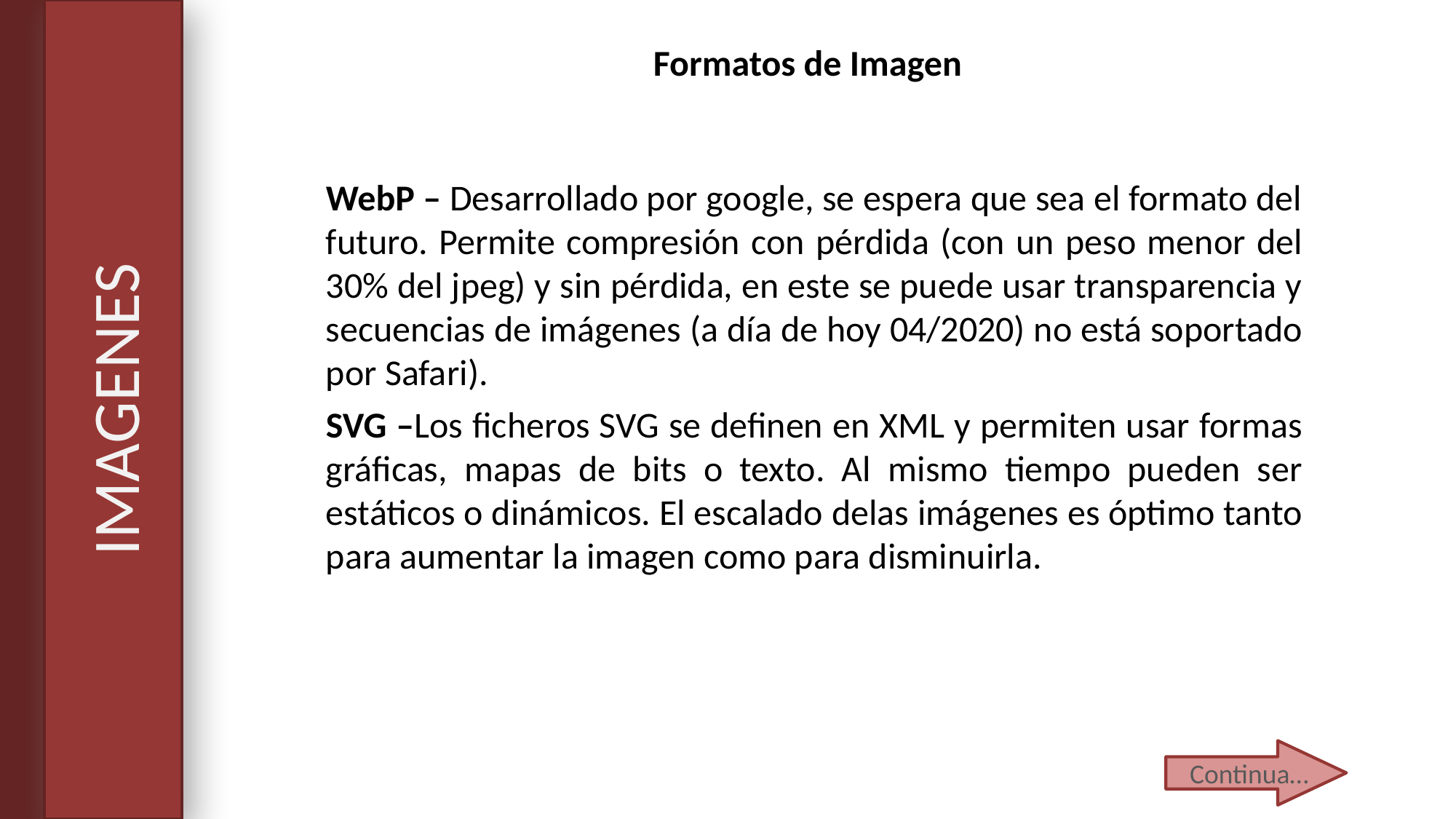

Formatos de Imagen
WebP – Desarrollado por google, se espera que sea el formato del futuro. Permite compresión con pérdida (con un peso menor del 30% del jpeg) y sin pérdida, en este se puede usar transparencia y secuencias de imágenes (a día de hoy 04/2020) no está soportado por Safari).
SVG –Los ficheros SVG se definen en XML y permiten usar formas gráficas, mapas de bits o texto. Al mismo tiempo pueden ser estáticos o dinámicos. El escalado delas imágenes es óptimo tanto para aumentar la imagen como para disminuirla.
# IMAGENES

Continua…